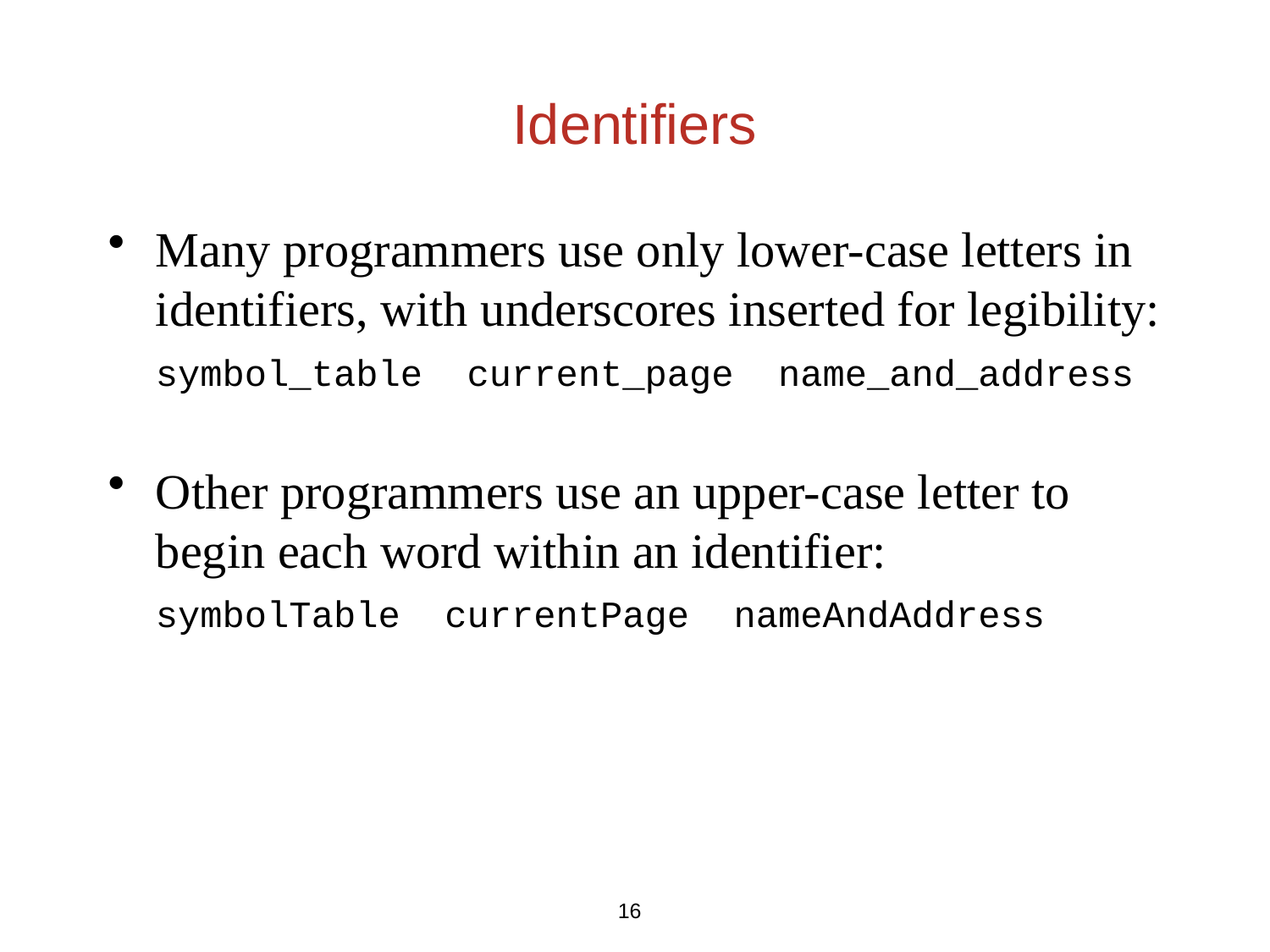

# Identifiers
Many programmers use only lower-case letters in identifiers, with underscores inserted for legibility:
	symbol_table  current_page  name_and_address

Other programmers use an upper-case letter to begin each word within an identifier:
	symbolTable  currentPage  nameAndAddress

16